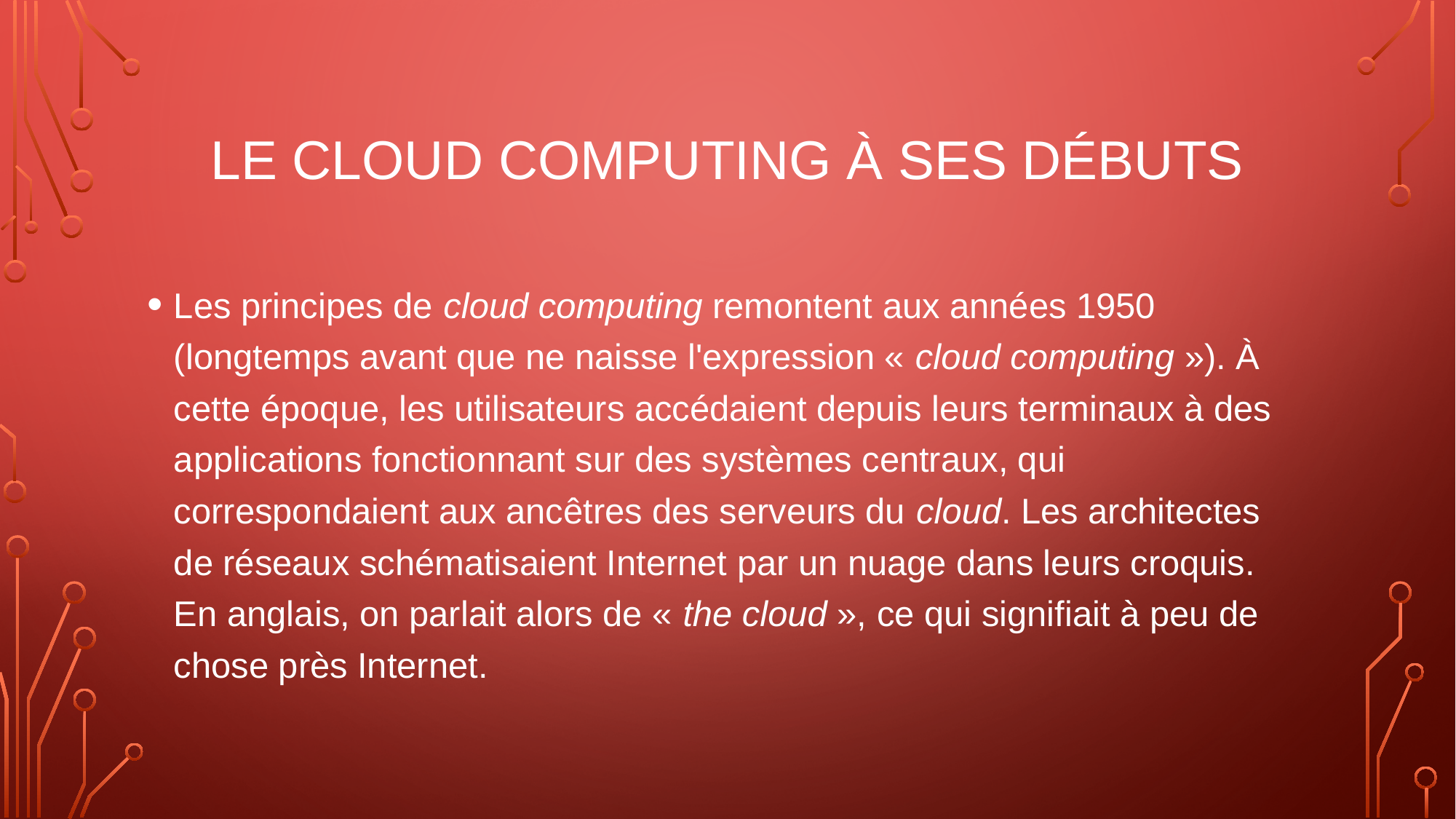

# Le cloud computing à ses débuts
Les principes de cloud computing remontent aux années 1950 (longtemps avant que ne naisse l'expression « cloud computing »). À cette époque, les utilisateurs accédaient depuis leurs terminaux à des applications fonctionnant sur des systèmes centraux, qui correspondaient aux ancêtres des serveurs du cloud. Les architectes de réseaux schématisaient Internet par un nuage dans leurs croquis. En anglais, on parlait alors de « the cloud », ce qui signifiait à peu de chose près Internet.